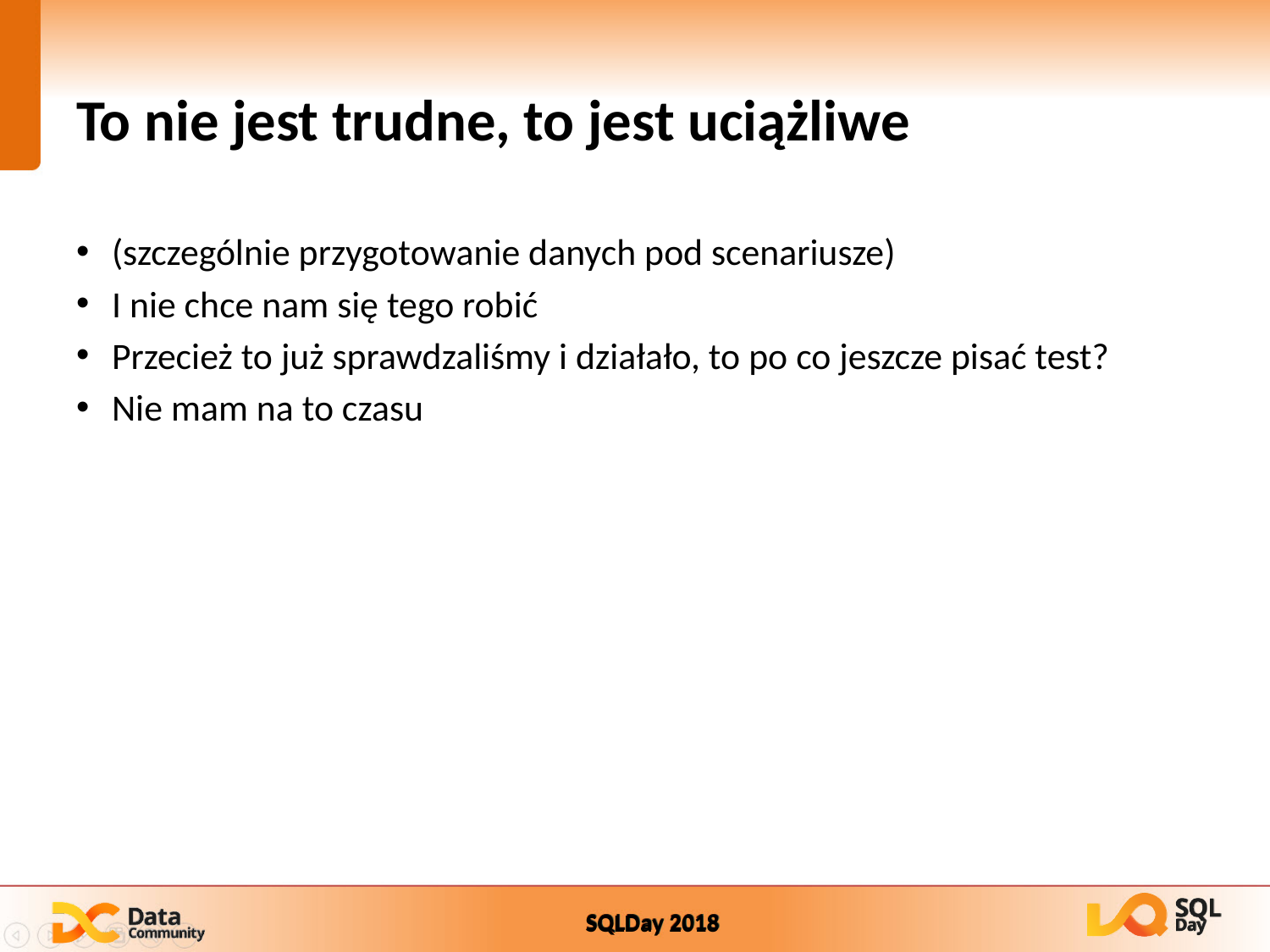

# To nie jest trudne, to jest uciążliwe
(szczególnie przygotowanie danych pod scenariusze)
I nie chce nam się tego robić
Przecież to już sprawdzaliśmy i działało, to po co jeszcze pisać test?
Nie mam na to czasu